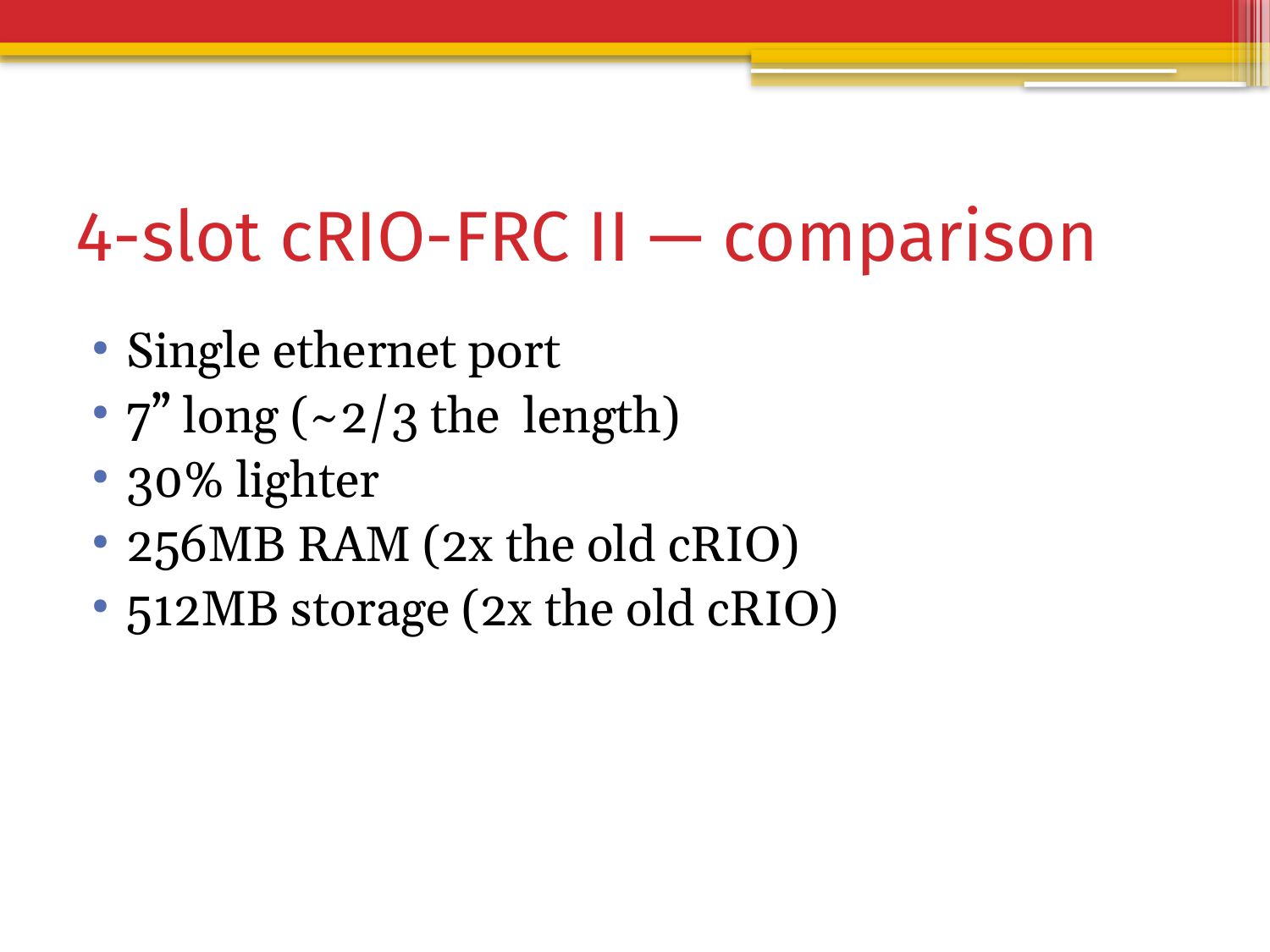

# 4-slot cRIO-FRC II — comparison
Single ethernet port
7” long (~2/3 the  length)
30% lighter
256MB RAM (2x the old cRIO)
512MB storage (2x the old cRIO)